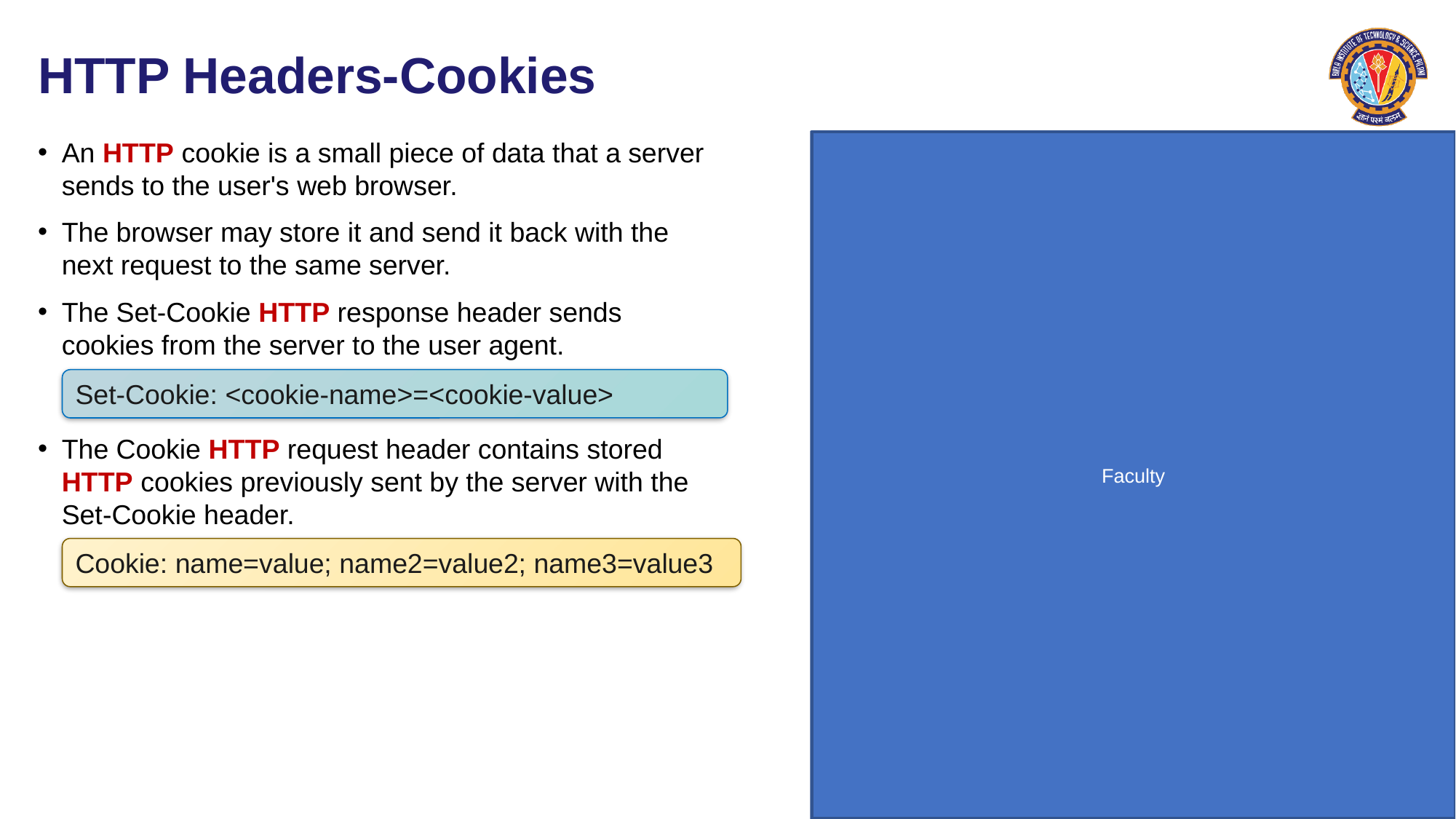

# HTTP Headers-Cookies
An HTTP cookie is a small piece of data that a server sends to the user's web browser.
The browser may store it and send it back with the next request to the same server.
The Set-Cookie HTTP response header sends cookies from the server to the user agent.

The Cookie HTTP request header contains stored HTTP cookies previously sent by the server with the Set-Cookie header.
Set-Cookie: <cookie-name>=<cookie-value>
Cookie: name=value; name2=value2; name3=value3